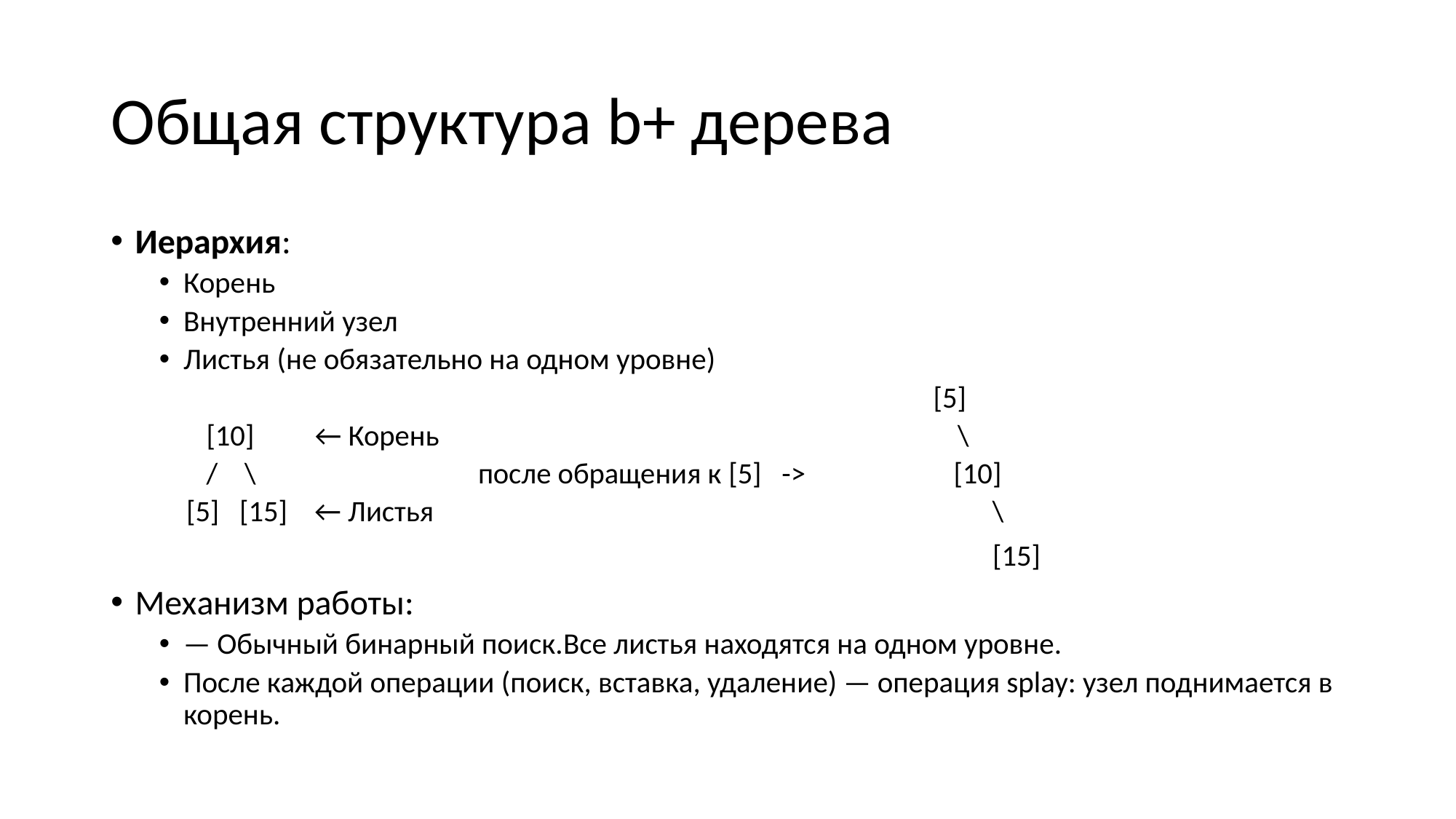

# Общая структура b+ дерева
Иерархия:
Корень
Внутренний узел
Листья (не обязательно на одном уровне)
                                                                                                                   [5]
       [10]         ← Корень                                                                             \
       /    \                                 после обращения к [5]   ->                      [10]
    [5]   [15]    ← Листья                                                                                   \
                                                                                                                                   [15]
Механизм работы:
— Обычный бинарный поиск.Все листья находятся на одном уровне.
После каждой операции (поиск, вставка, удаление) — операция splay: узел поднимается в корень.